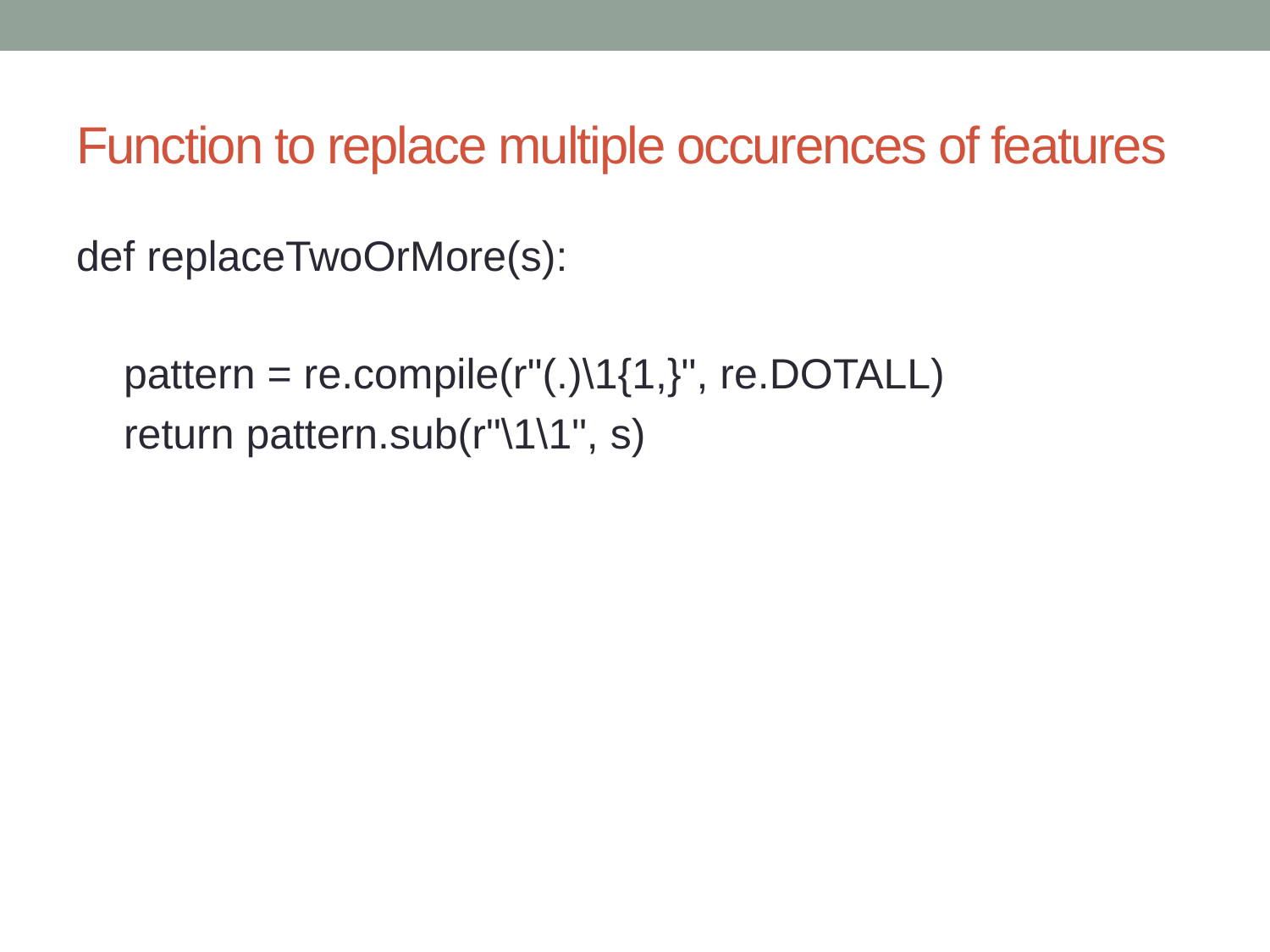

# Function to replace multiple occurences of features
def replaceTwoOrMore(s):

    pattern = re.compile(r"(.)\1{1,}", re.DOTALL)
    return pattern.sub(r"\1\1", s)